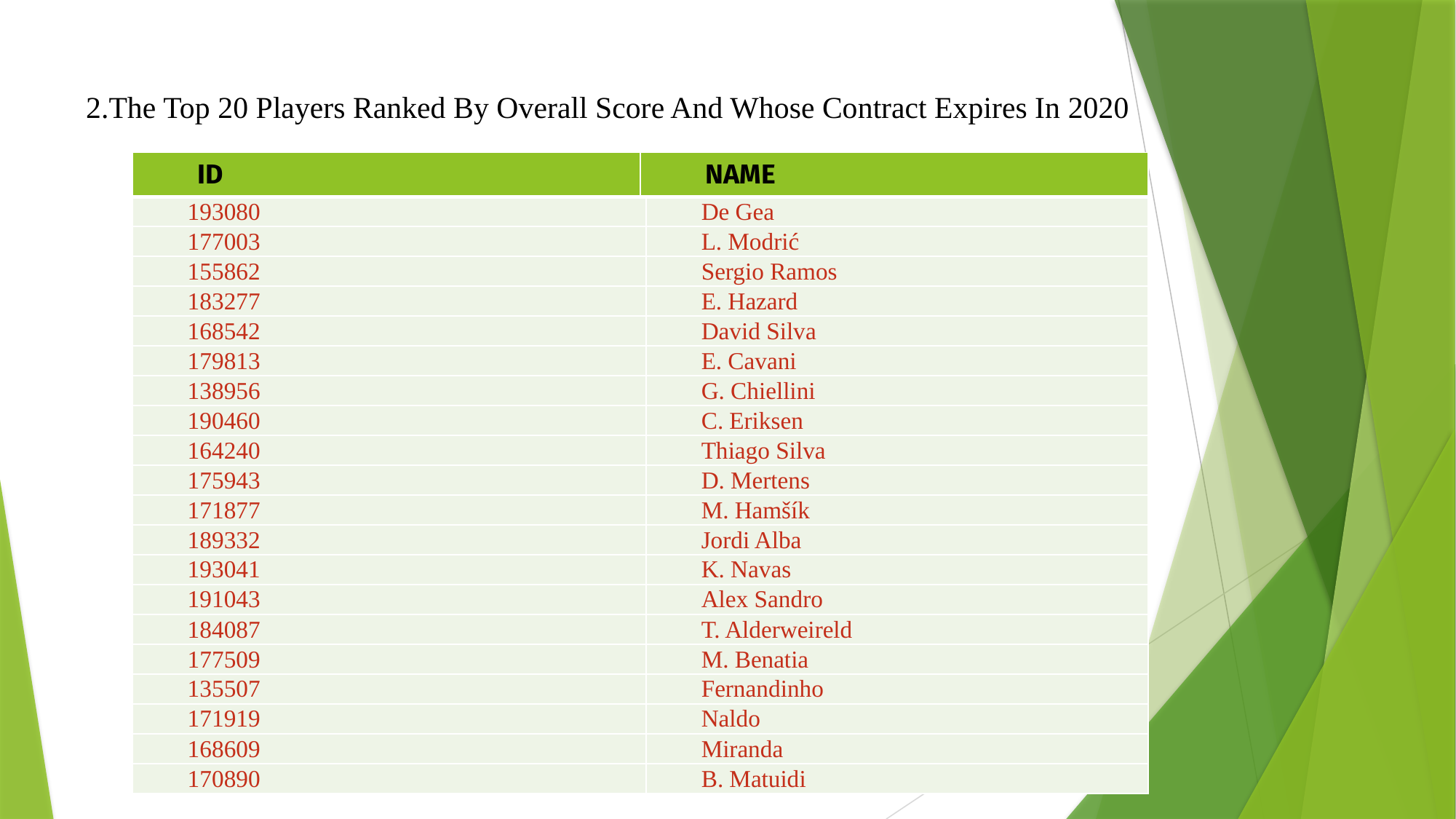

2.The Top 20 Players Ranked By Overall Score And Whose Contract Expires In 2020
| ID | NAME |
| --- | --- |
| 193080 | De Gea |
| --- | --- |
| 177003 | L. Modrić |
| 155862 | Sergio Ramos |
| 183277 | E. Hazard |
| 168542 | David Silva |
| 179813 | E. Cavani |
| 138956 | G. Chiellini |
| 190460 | C. Eriksen |
| 164240 | Thiago Silva |
| 175943 | D. Mertens |
| 171877 | M. Hamšík |
| 189332 | Jordi Alba |
| 193041 | K. Navas |
| 191043 | Alex Sandro |
| 184087 | T. Alderweireld |
| 177509 | M. Benatia |
| 135507 | Fernandinho |
| 171919 | Naldo |
| 168609 | Miranda |
| 170890 | B. Matuidi |